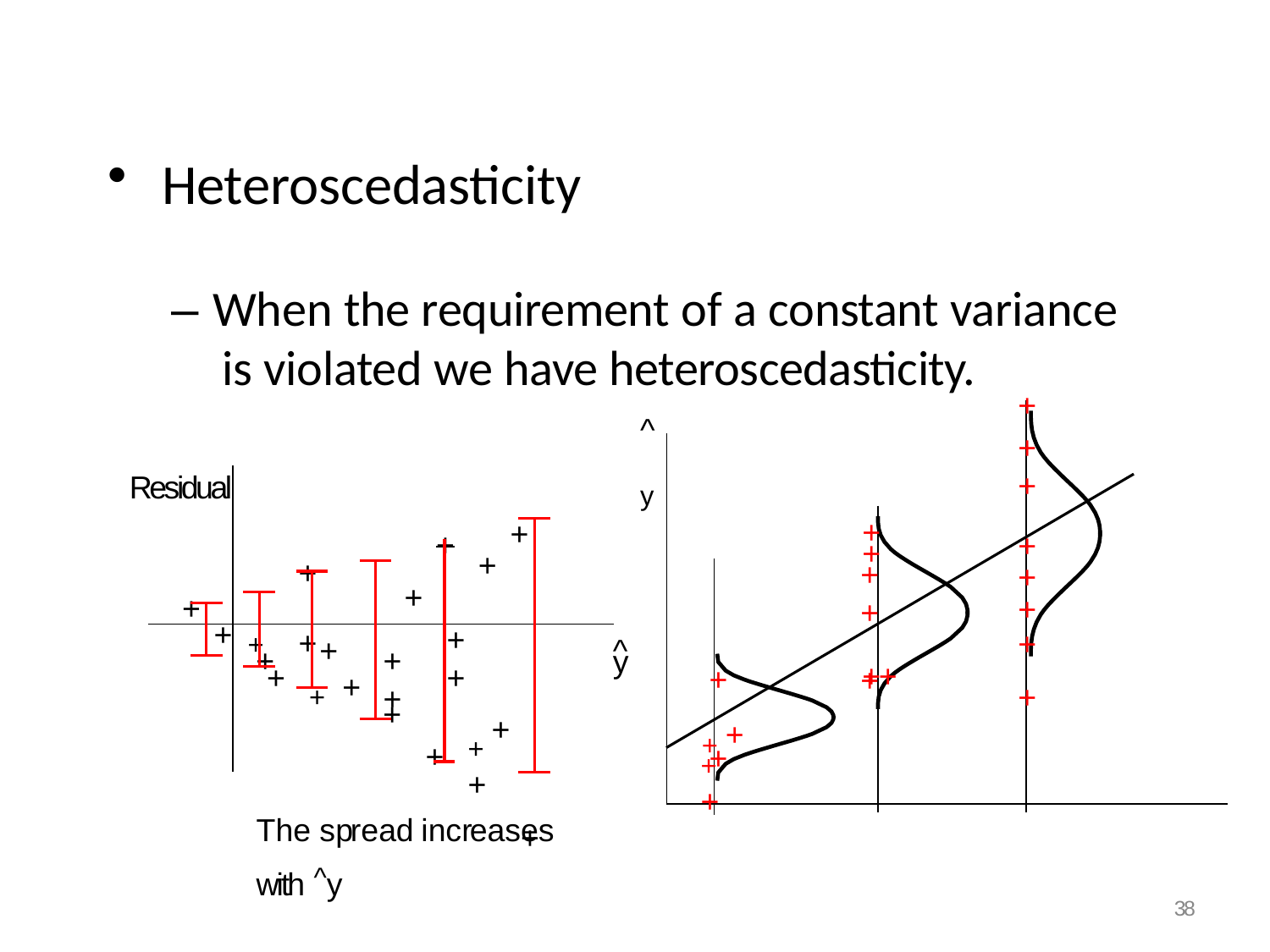

Heteroscedasticity

– When the requirement of a constant variance  is violated we have heteroscedasticity.
+
+ +
+
+ +
+
+

^y
Residual

+
+

+
+
+
+ +
++
+	+
+
+
+
+ +
+ +
+
^
+
+ +
y
+ +
+
+
+ +	+
+
+
+ +
+ +
+
+
The spread increases with ^y
38